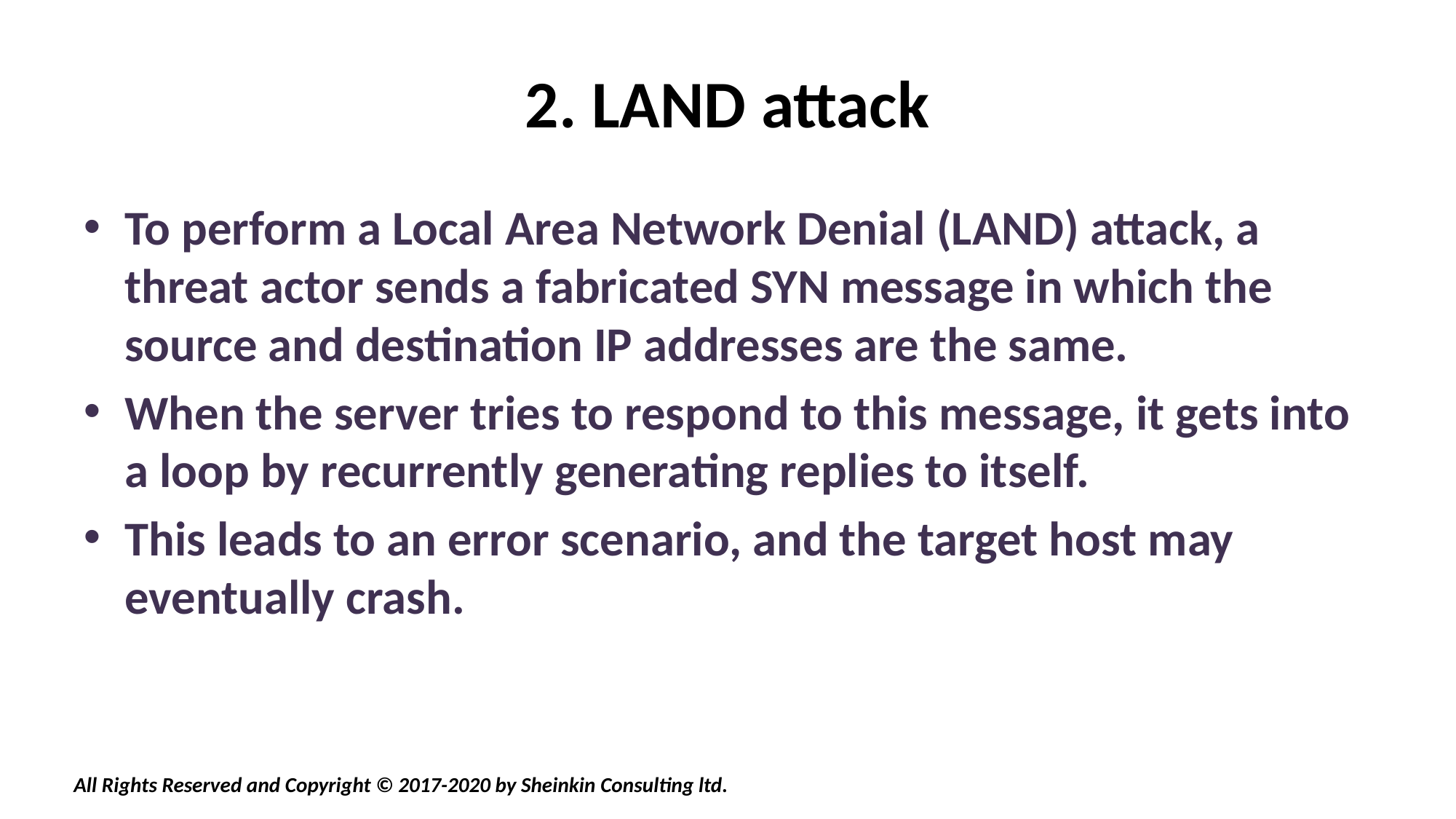

# 2. LAND attack
To perform a Local Area Network Denial (LAND) attack, a threat actor sends a fabricated SYN message in which the source and destination IP addresses are the same.
When the server tries to respond to this message, it gets into a loop by recurrently generating replies to itself.
This leads to an error scenario, and the target host may eventually crash.